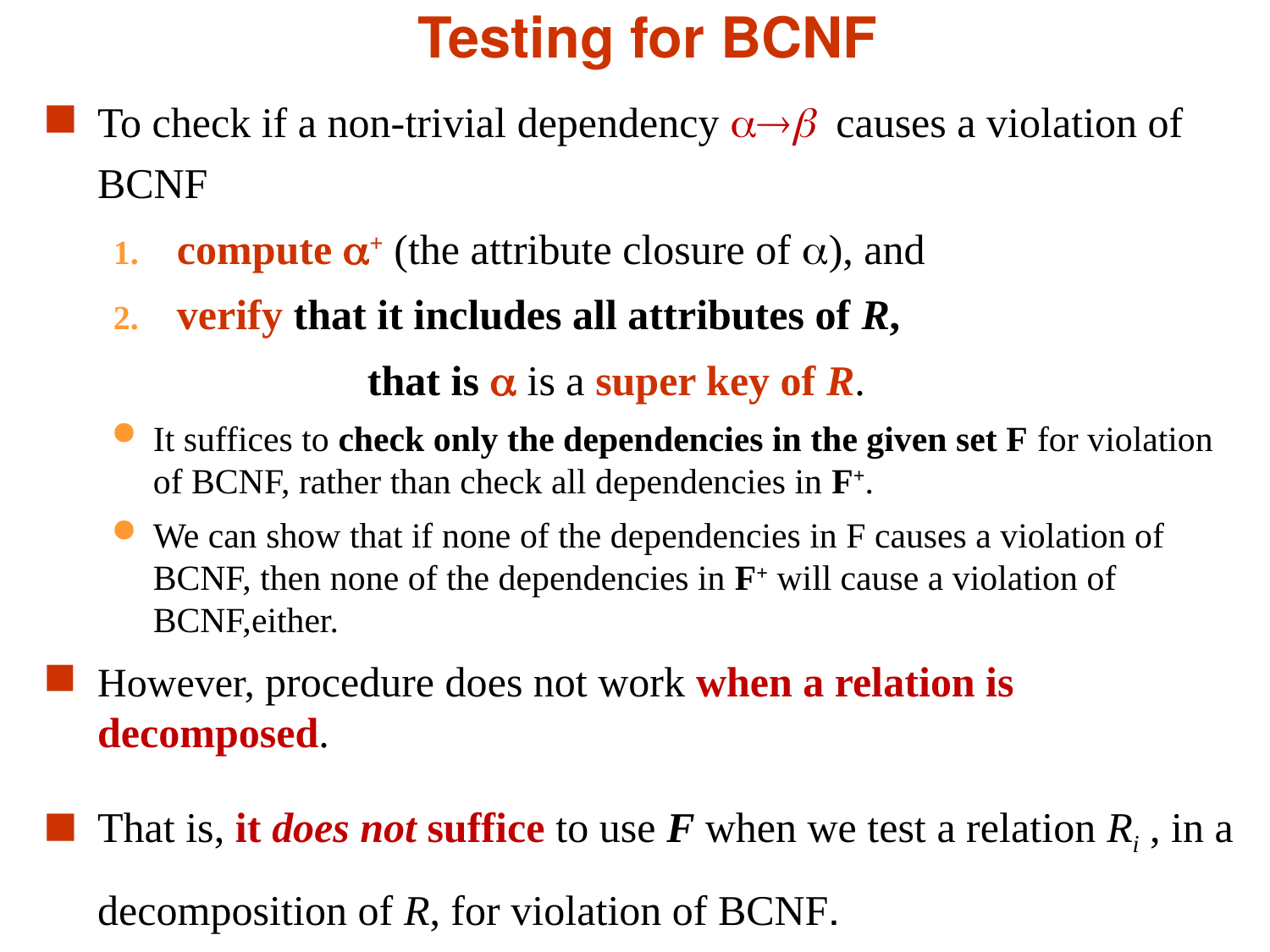

# Testing for BCNF
To check if a non-trivial dependency α→β  causes a violation of BCNF
compute α+ (the attribute closure of α), and
verify that it includes all attributes of R,
		that is α is a super key of R.
It suffices to check only the dependencies in the given set F for violation of BCNF, rather than check all dependencies in F+.
We can show that if none of the dependencies in F causes a violation of BCNF, then none of the dependencies in F+ will cause a violation of BCNF,either.
However, procedure does not work when a relation is decomposed.
That is, it does not suffice to use F when we test a relation Ri , in a decomposition of R, for violation of BCNF.